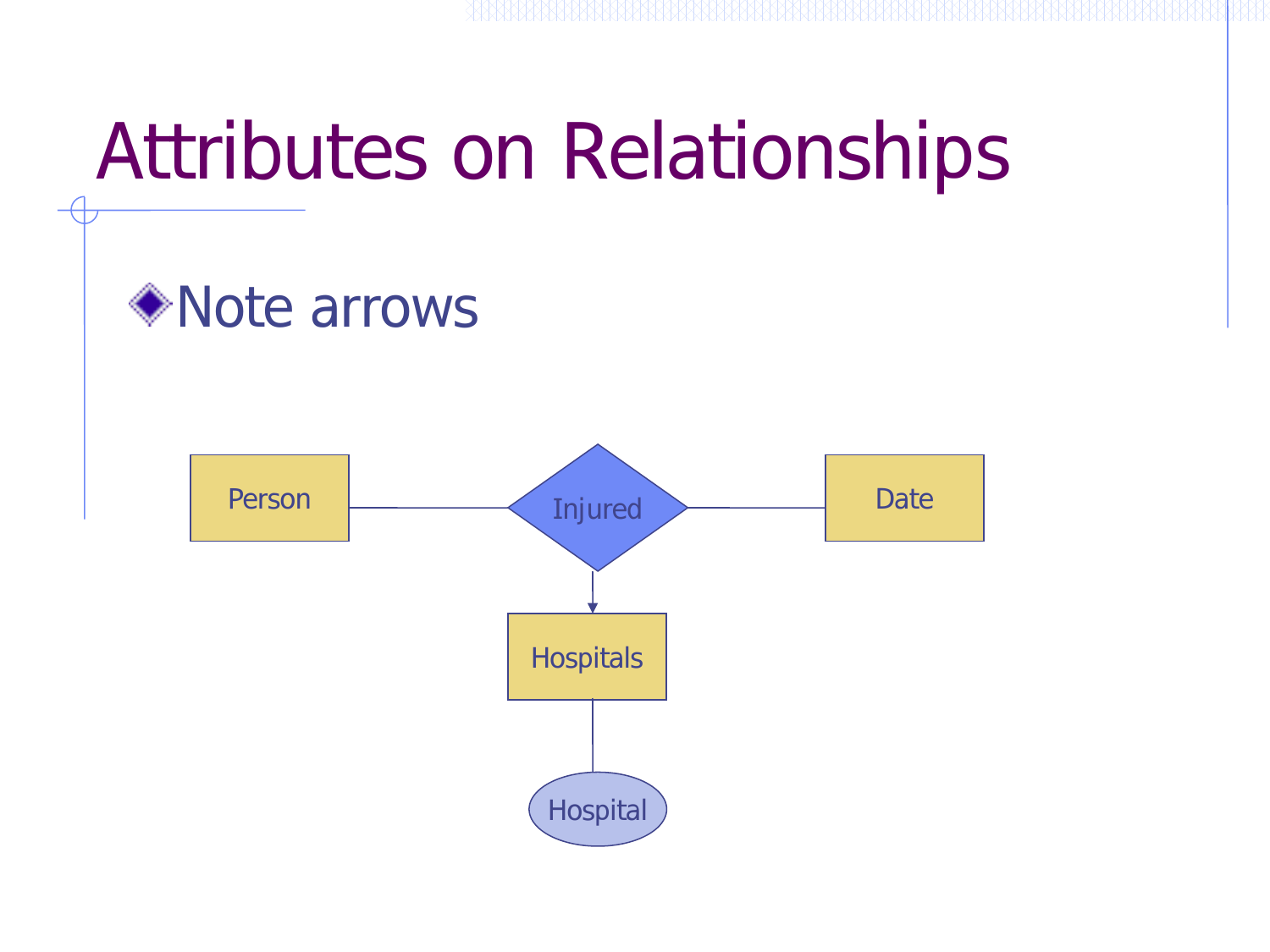

# Attributes on Relationships
Note arrows
Injured
Person
Date

Hospitals

Hospital